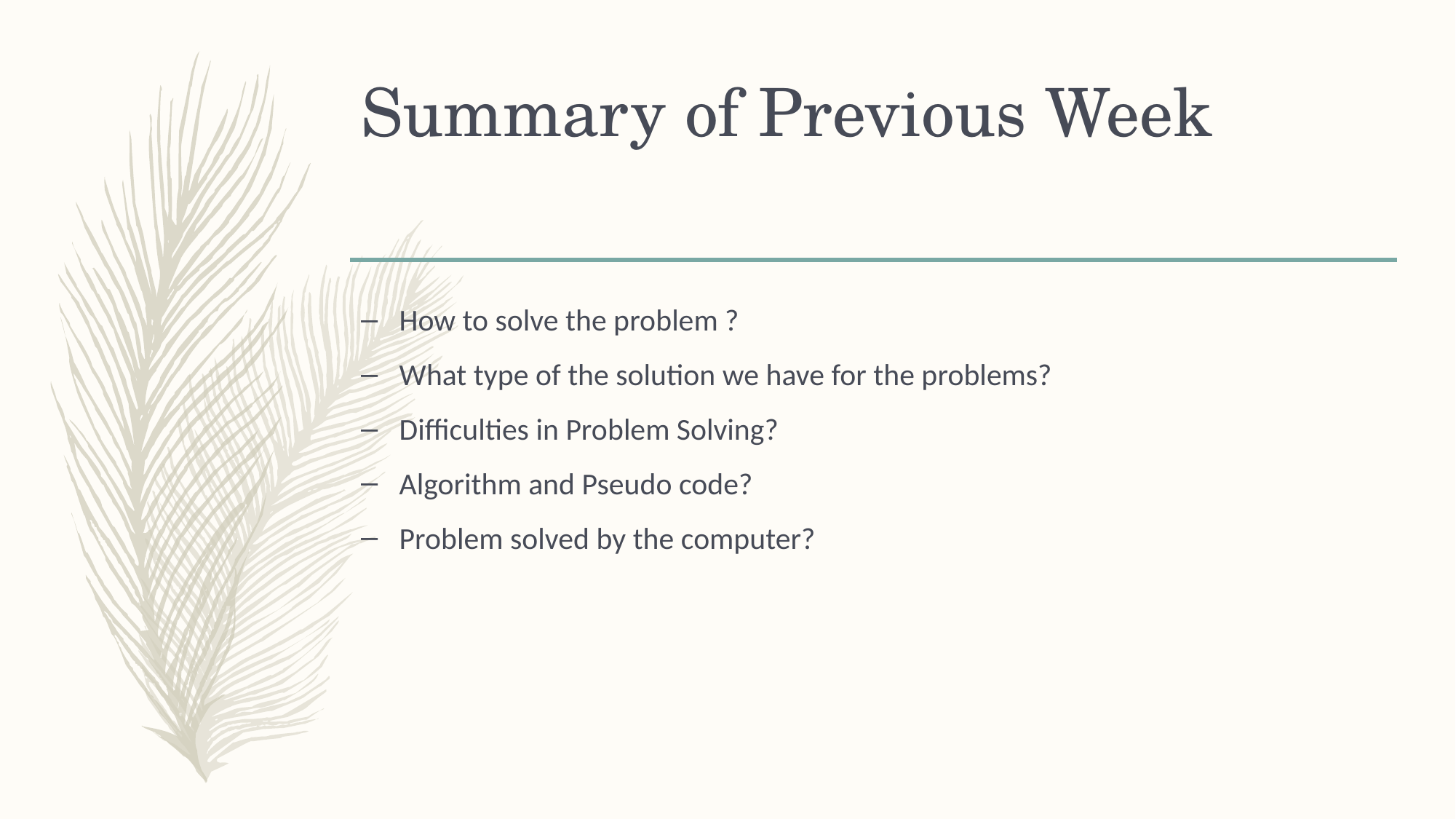

# Summary of Previous Week
How to solve the problem ?
What type of the solution we have for the problems?
Difficulties in Problem Solving?
Algorithm and Pseudo code?
Problem solved by the computer?